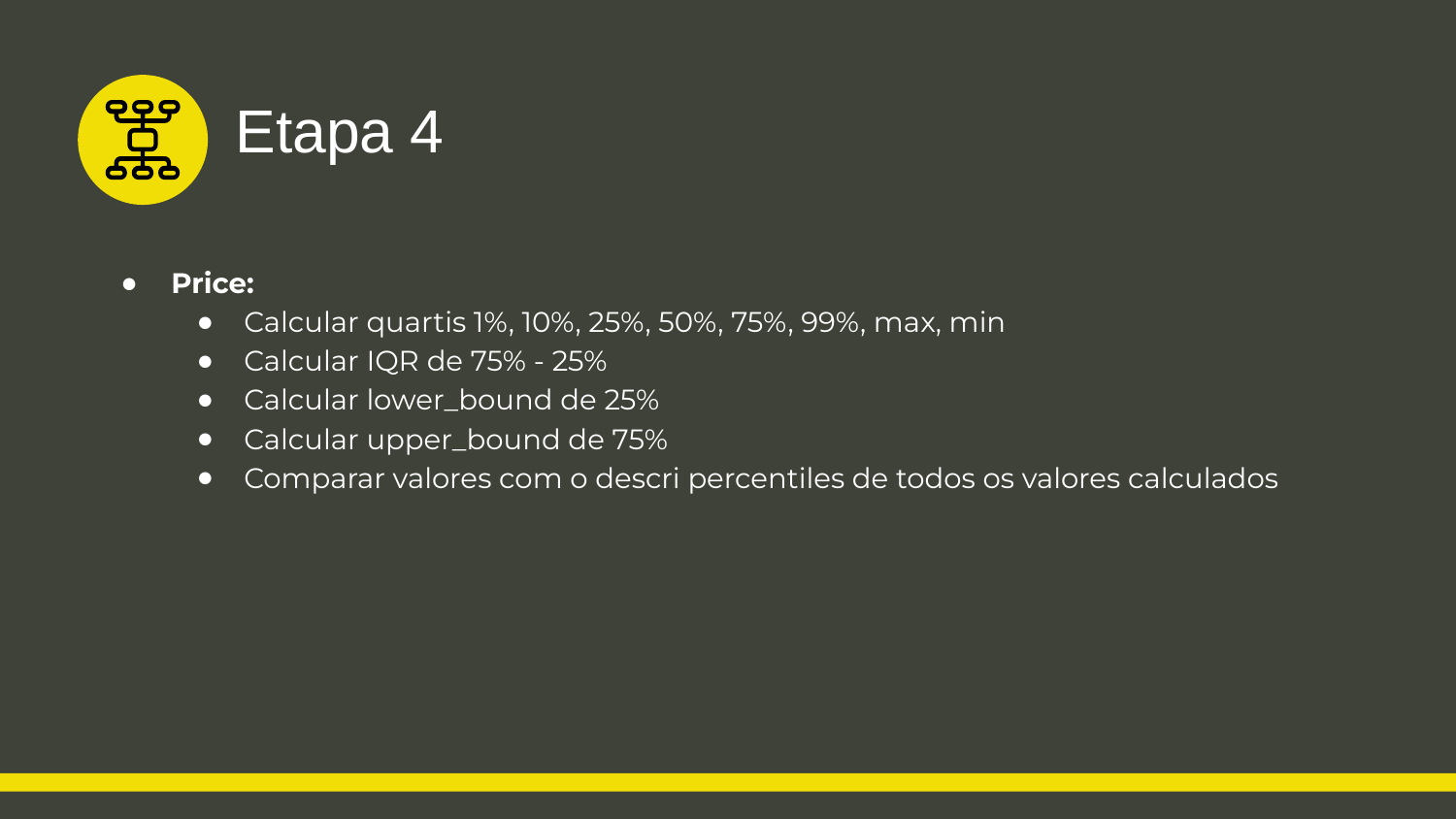

# Etapa 4

Price:
Calcular quartis 1%, 10%, 25%, 50%, 75%, 99%, max, min
Calcular IQR de 75% - 25%
Calcular lower_bound de 25%
Calcular upper_bound de 75%
Comparar valores com o descri percentiles de todos os valores calculados